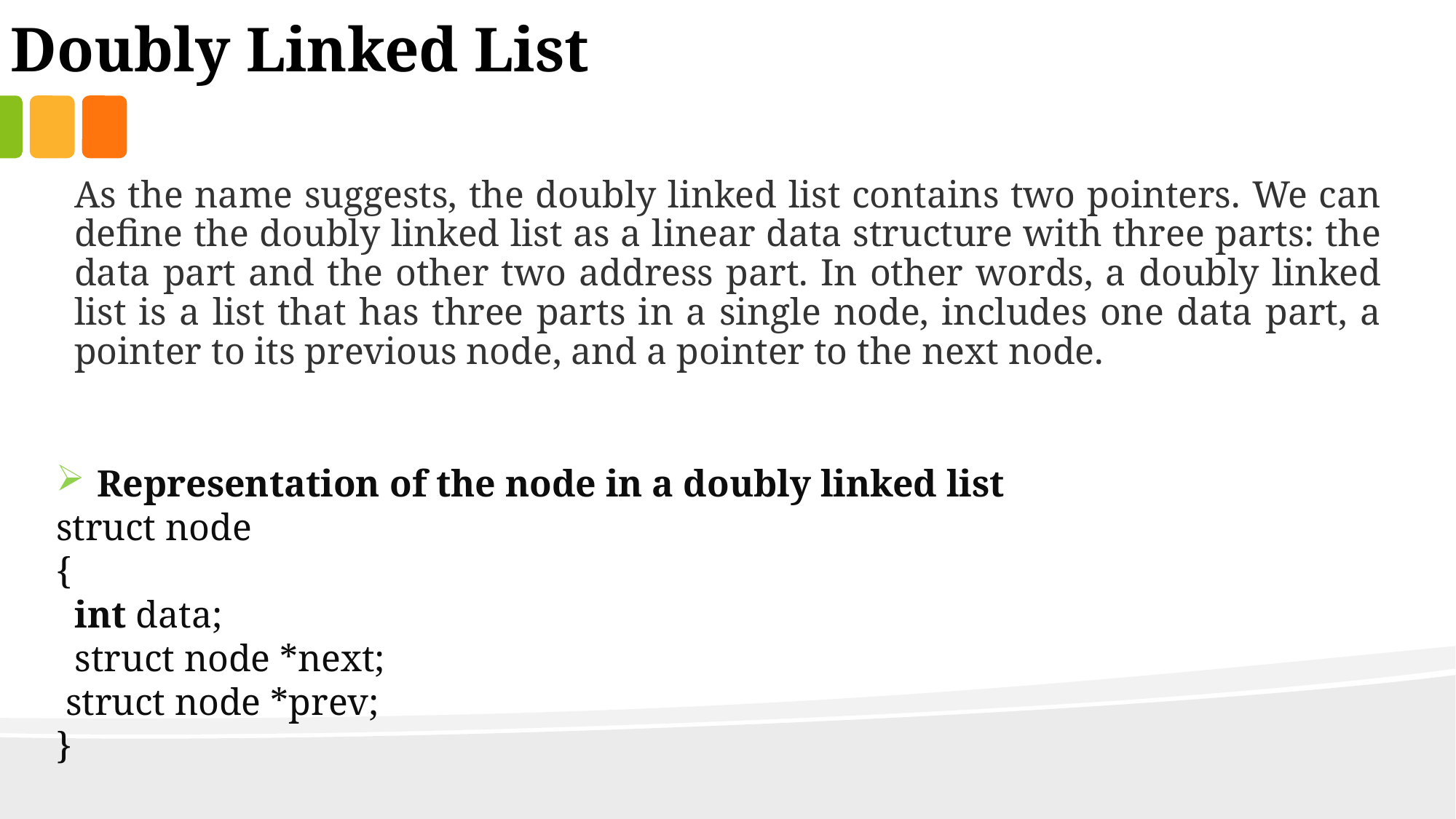

Doubly Linked List
As the name suggests, the doubly linked list contains two pointers. We can define the doubly linked list as a linear data structure with three parts: the data part and the other two address part. In other words, a doubly linked list is a list that has three parts in a single node, includes one data part, a pointer to its previous node, and a pointer to the next node.
Representation of the node in a doubly linked list
struct node
{
  int data;
  struct node *next;
 struct node *prev;
}